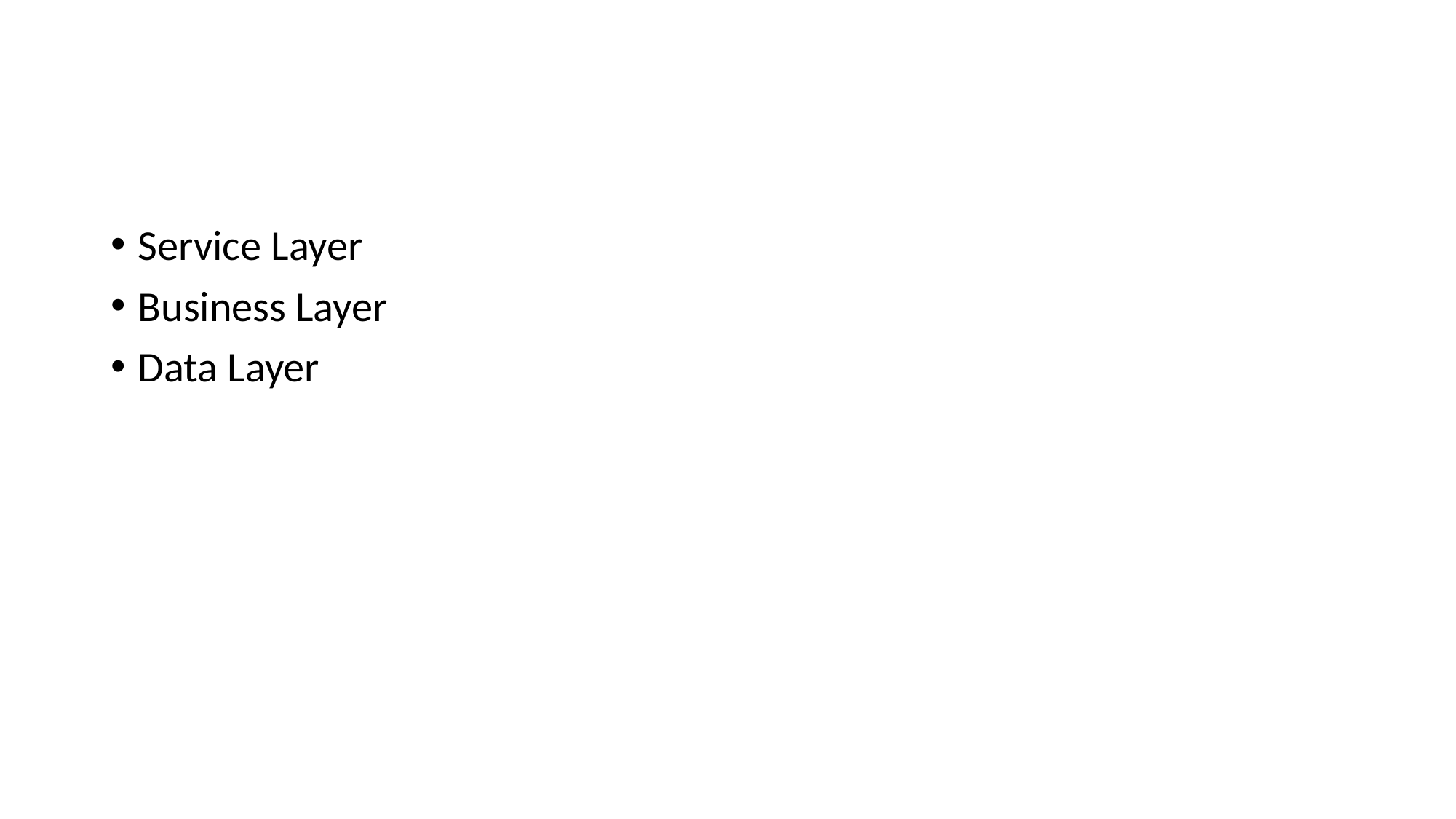

#
Service Layer
Business Layer
Data Layer